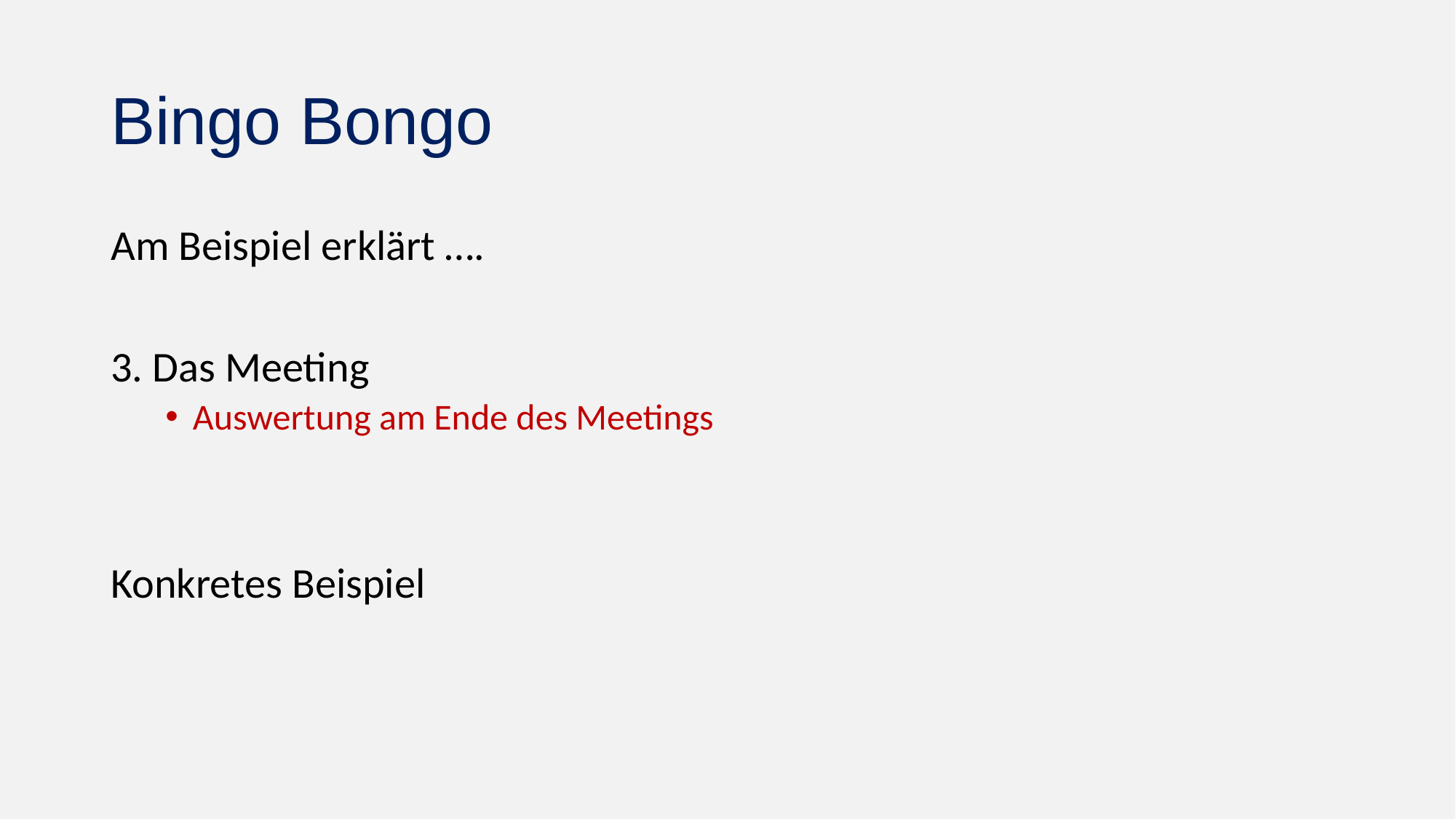

# Bingo Bongo
Am Beispiel erklärt ….

3. Das Meeting
Auswertung am Ende des Meetings

Konkretes Beispiel